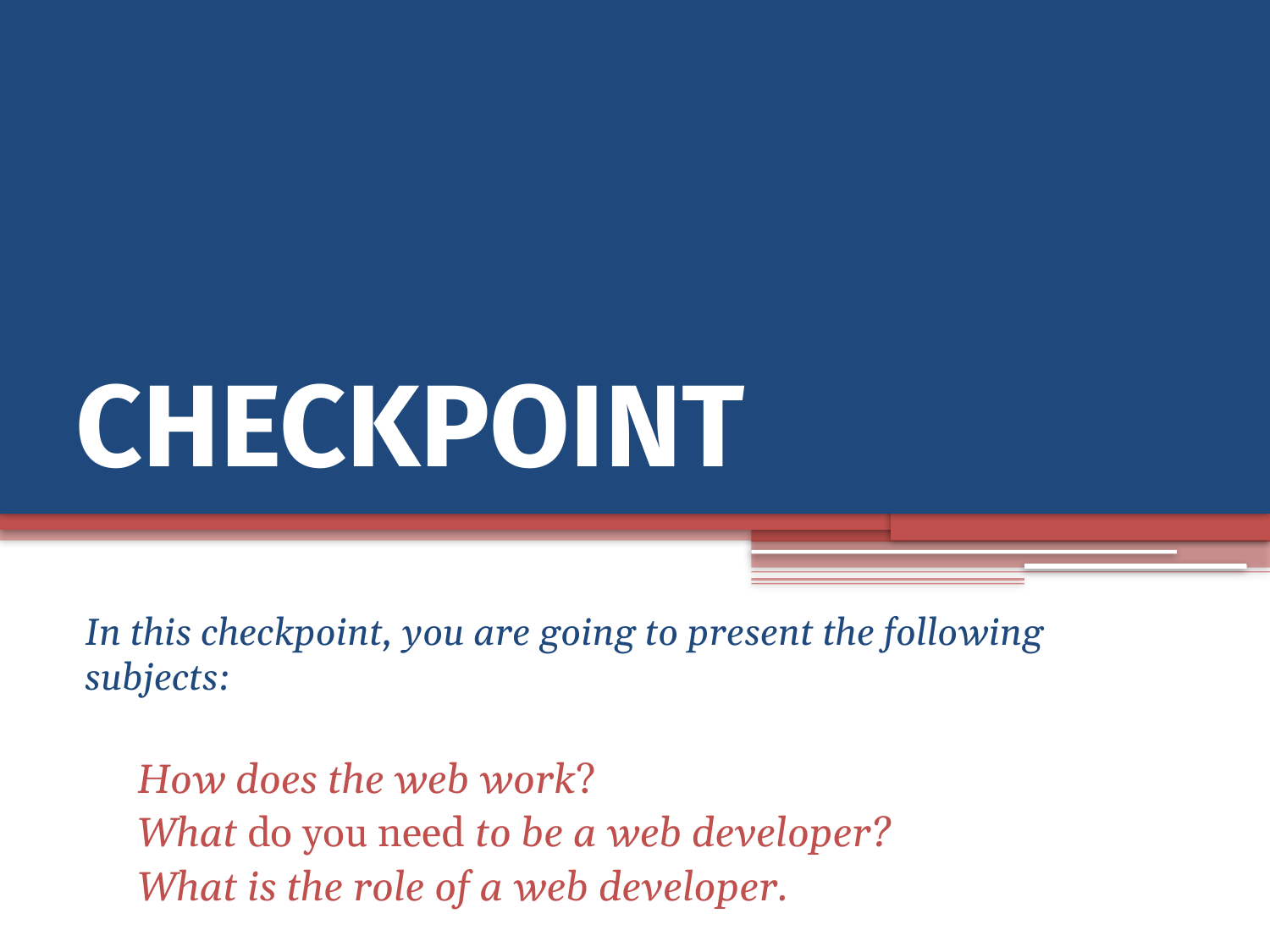

# CHECKPOINT
In this checkpoint, you are going to present the following subjects:

How does the web work?
What do you need to be a web developer?
What is the role of a web developer.